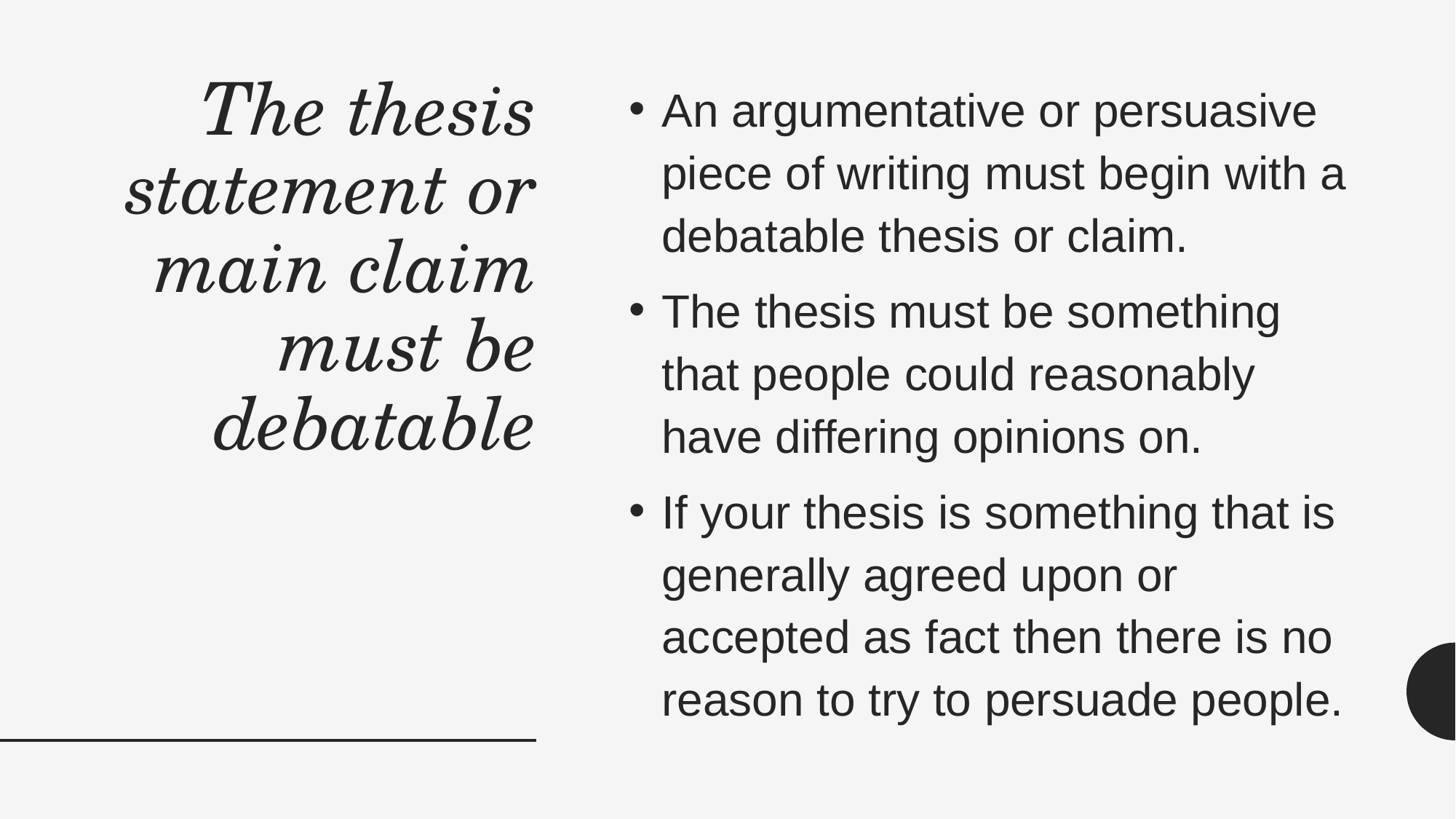

# The thesis statement or main claim must be debatable
An argumentative or persuasive piece of writing must begin with a debatable thesis or claim.
The thesis must be something that people could reasonably have differing opinions on.
If your thesis is something that is generally agreed upon or accepted as fact then there is no reason to try to persuade people.